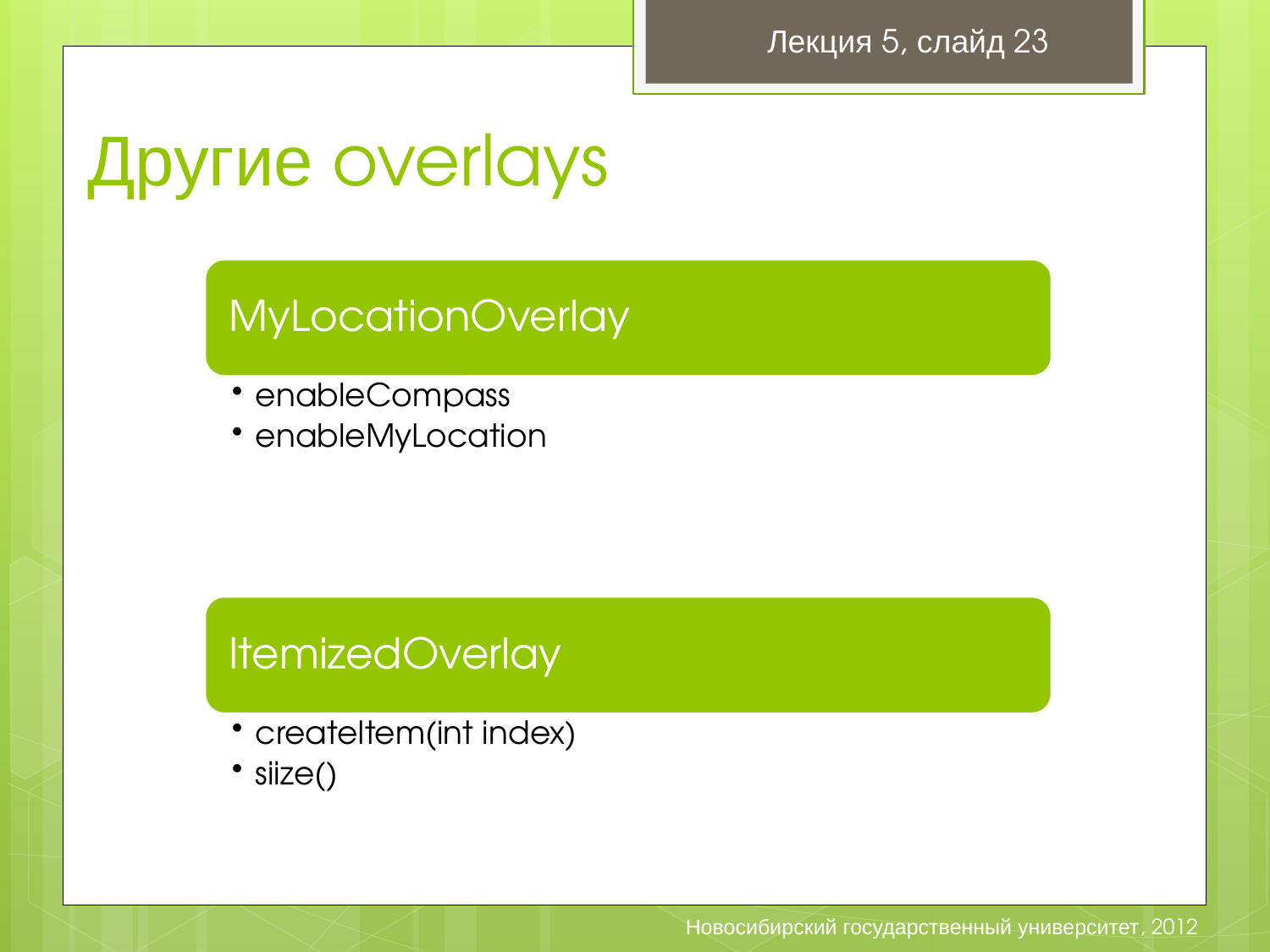

Лекция 5, слайд 23
# Другие overlays
MyLocationOverlay
enableCompass
enableMyLocation
ItemizedOverlay
createItem(int index)
siize()
Новосибирский государственный университет, 2012